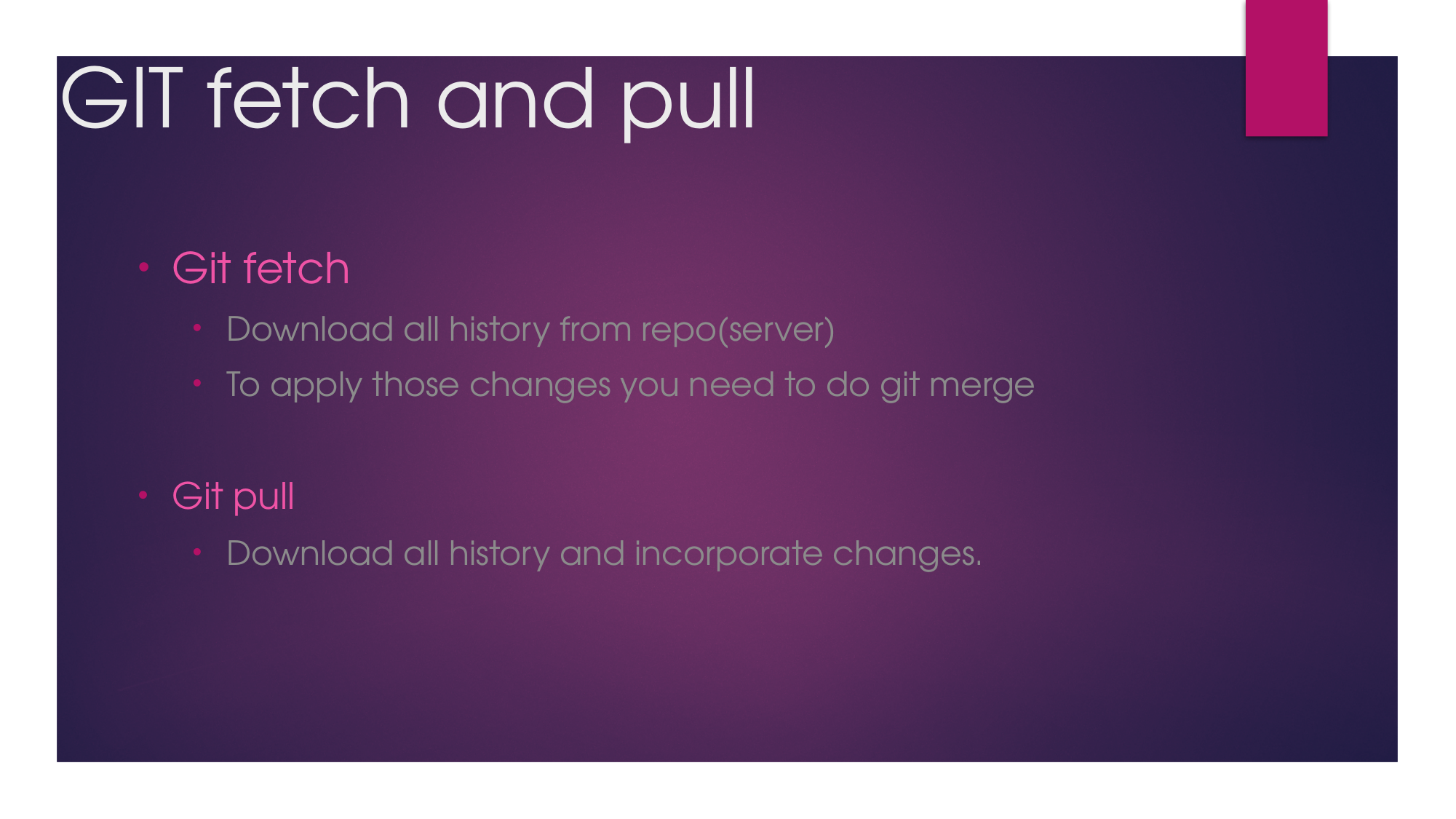

# GIT fetch and pull
Git fetch
Download all history from repo(server)
To apply those changes you need to do git merge

Git pull
Download all history and incorporate changes.